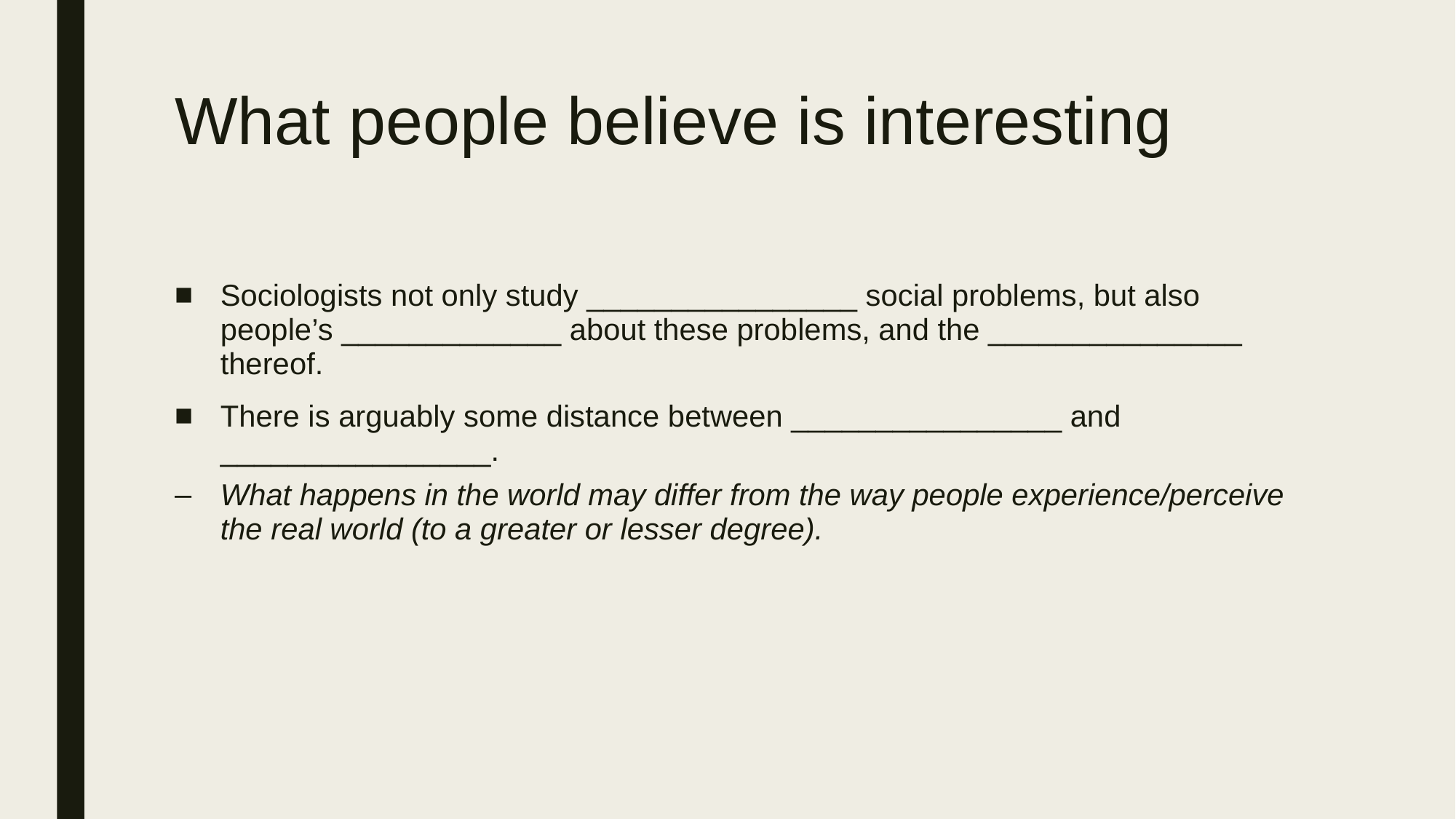

# What people believe is interesting
Sociologists not only study ________________ social problems, but also people’s _____________ about these problems, and the _______________ thereof.
There is arguably some distance between ________________ and ________________.
What happens in the world may differ from the way people experience/perceive the real world (to a greater or lesser degree).